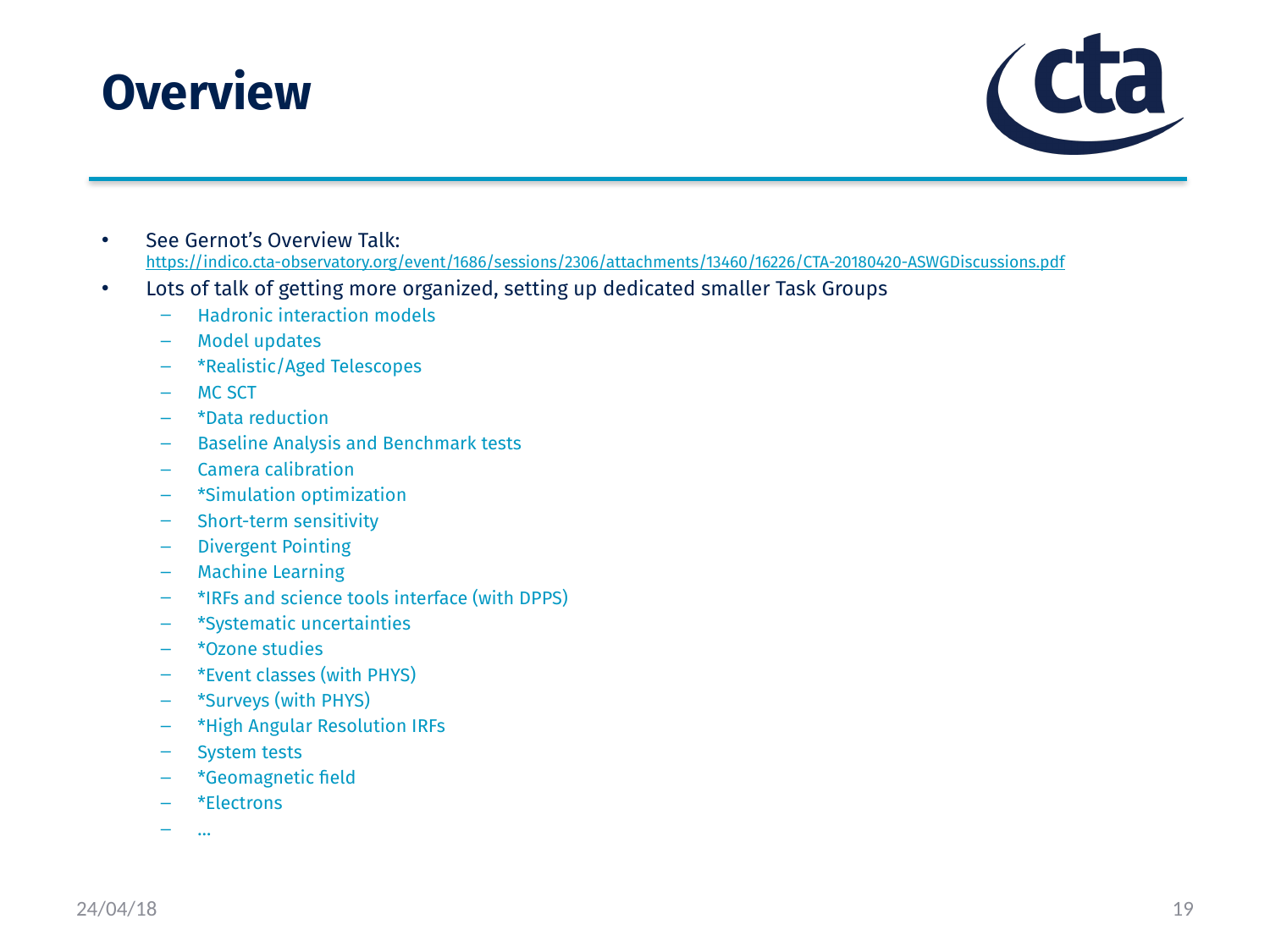

# Overview
See Gernot’s Overview Talk: https://indico.cta-observatory.org/event/1686/sessions/2306/attachments/13460/16226/CTA-20180420-ASWGDiscussions.pdf
Lots of talk of getting more organized, setting up dedicated smaller Task Groups
Hadronic interaction models
Model updates
*Realistic/Aged Telescopes
MC SCT
*Data reduction
Baseline Analysis and Benchmark tests
Camera calibration
*Simulation optimization
Short-term sensitivity
Divergent Pointing
Machine Learning
*IRFs and science tools interface (with DPPS)
*Systematic uncertainties
*Ozone studies
*Event classes (with PHYS)
*Surveys (with PHYS)
*High Angular Resolution IRFs
System tests
*Geomagnetic field
*Electrons
…

24/04/18
19